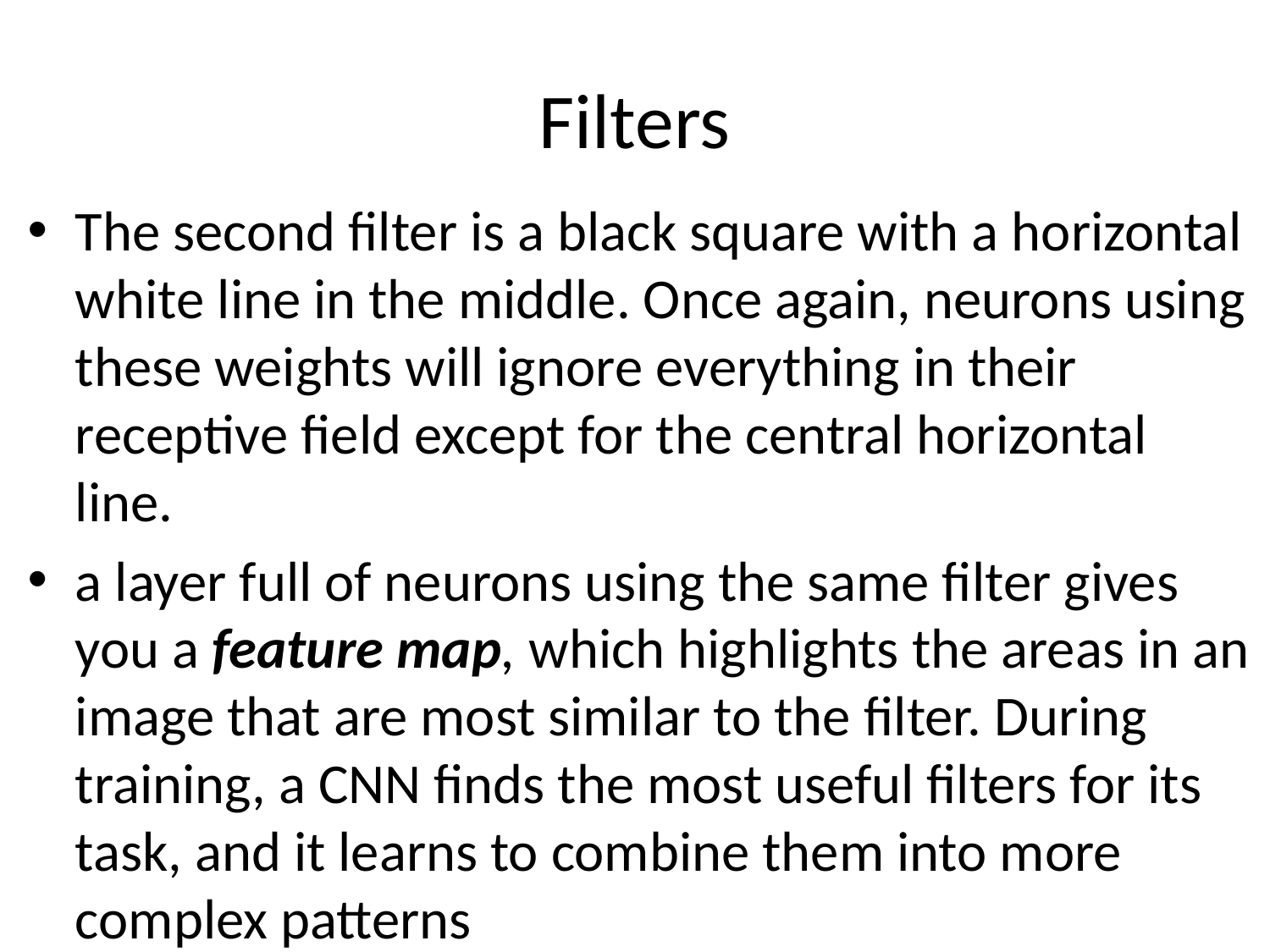

# Filters
The second filter is a black square with a horizontal white line in the middle. Once again, neurons using these weights will ignore everything in their receptive field except for the central horizontal line.
a layer full of neurons using the same filter gives you a feature map, which highlights the areas in an image that are most similar to the filter. During training, a CNN finds the most useful filters for its task, and it learns to combine them into more complex patterns